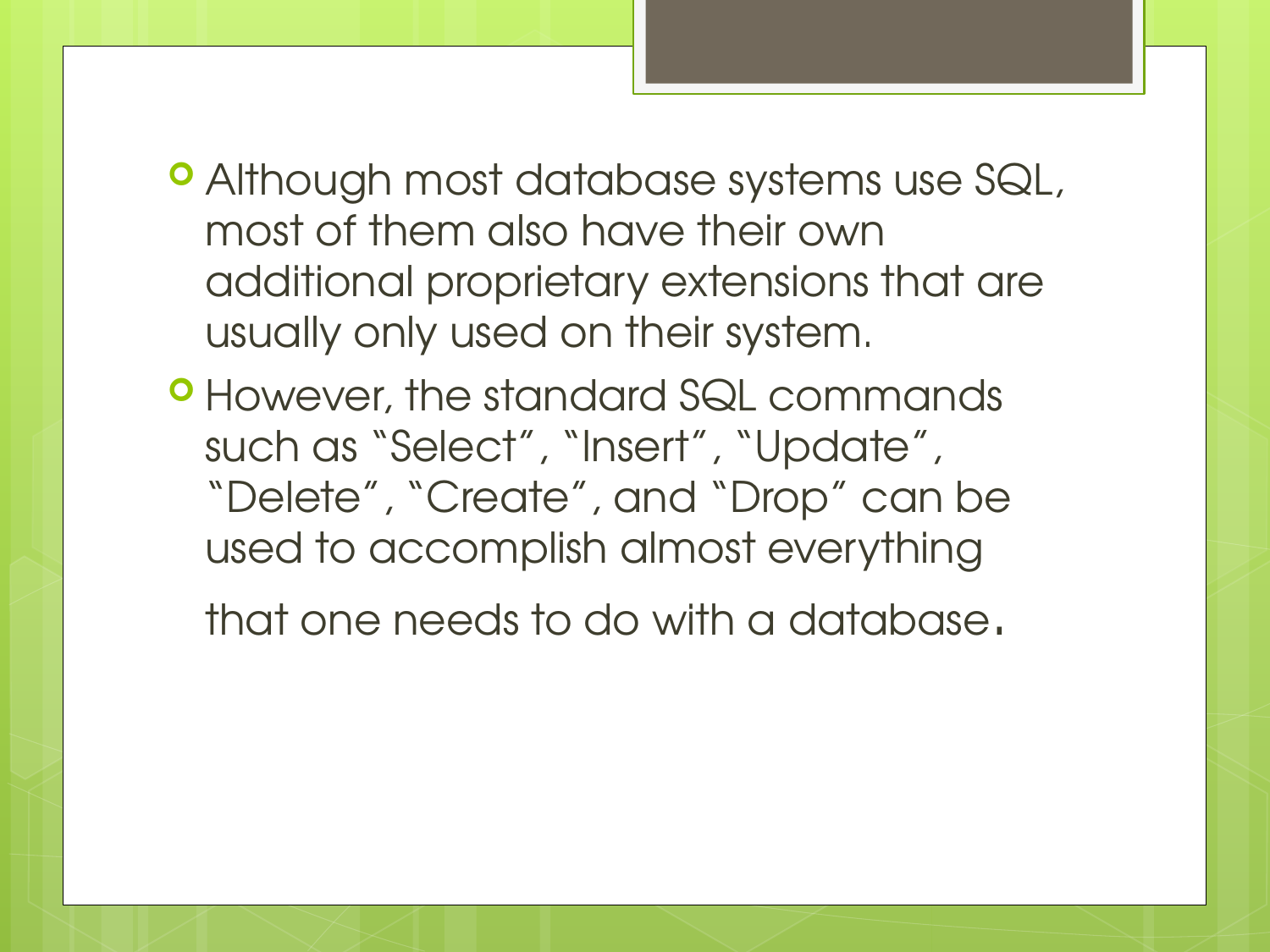

Although most database systems use SQL, most of them also have their own additional proprietary extensions that are usually only used on their system.
However, the standard SQL commands such as “Select”, “Insert”, “Update”, “Delete”, “Create”, and “Drop” can be used to accomplish almost everything that one needs to do with a database.